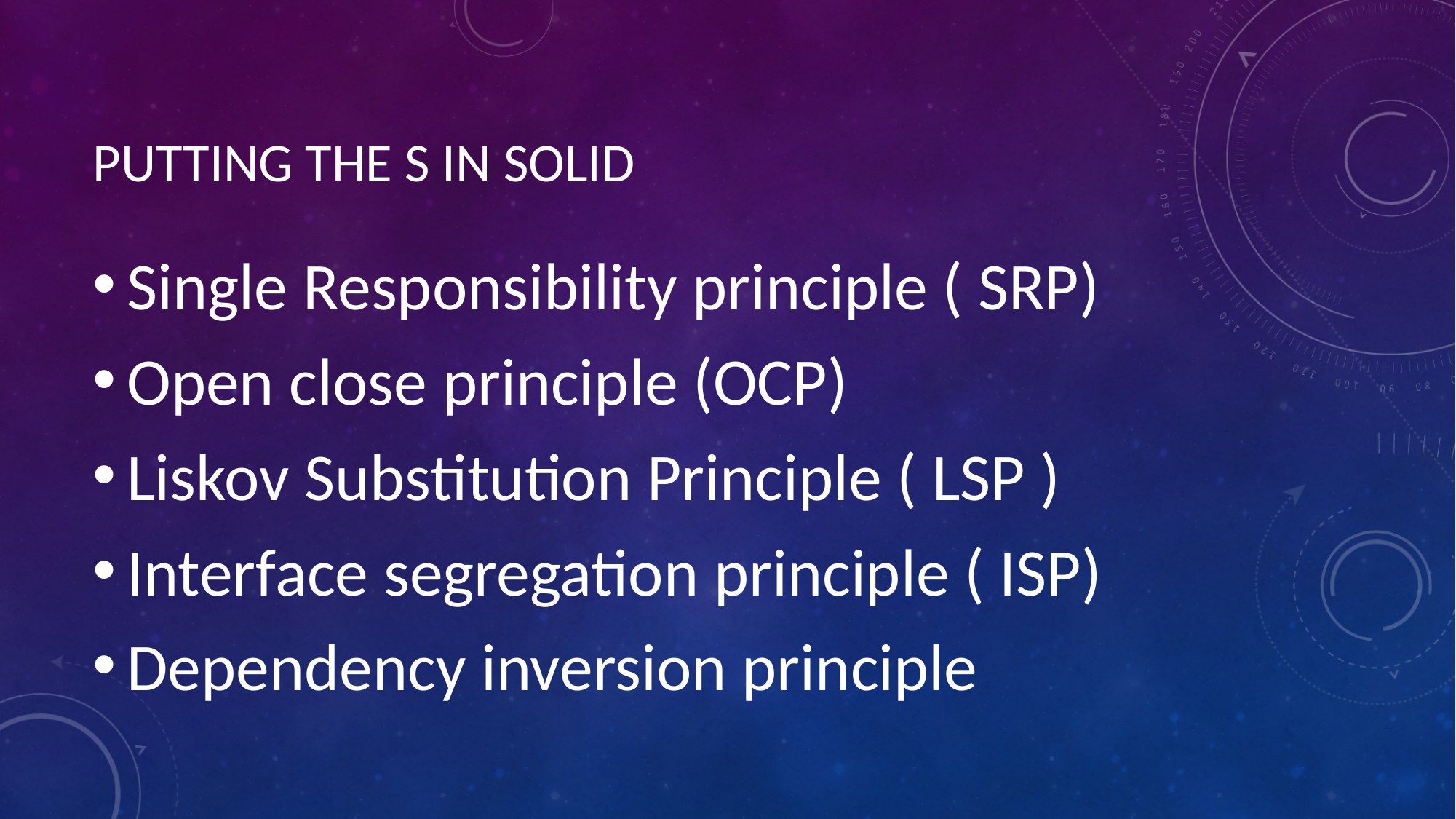

# Putting the S in solid
Single Responsibility principle ( SRP)
Open close principle (OCP)
Liskov Substitution Principle ( LSP )
Interface segregation principle ( ISP)
Dependency inversion principle